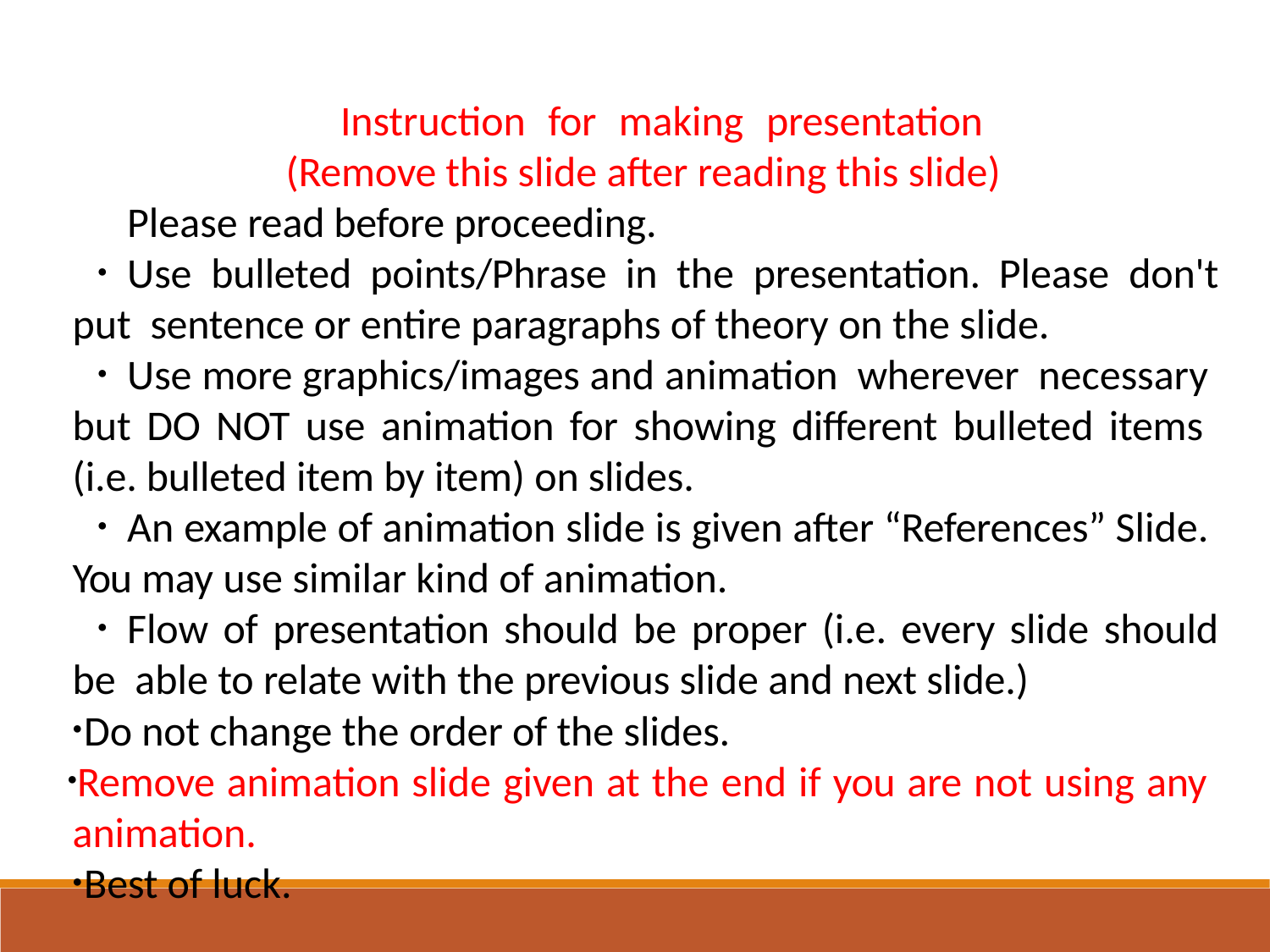

Instruction for making presentation  (Remove this slide after reading this slide)
Please read before proceeding.
Use bulleted points/Phrase in the presentation. Please don't put  sentence or entire paragraphs of theory on the slide.
Use more graphics/images and animation wherever necessary  but DO NOT use animation for showing different bulleted items  (i.e. bulleted item by item) on slides.
An example of animation slide is given after “References” Slide.  You may use similar kind of animation.
Flow of presentation should be proper (i.e. every slide should be  able to relate with the previous slide and next slide.)
Do not change the order of the slides.
Remove animation slide given at the end if you are not using any  animation.
Best of luck.